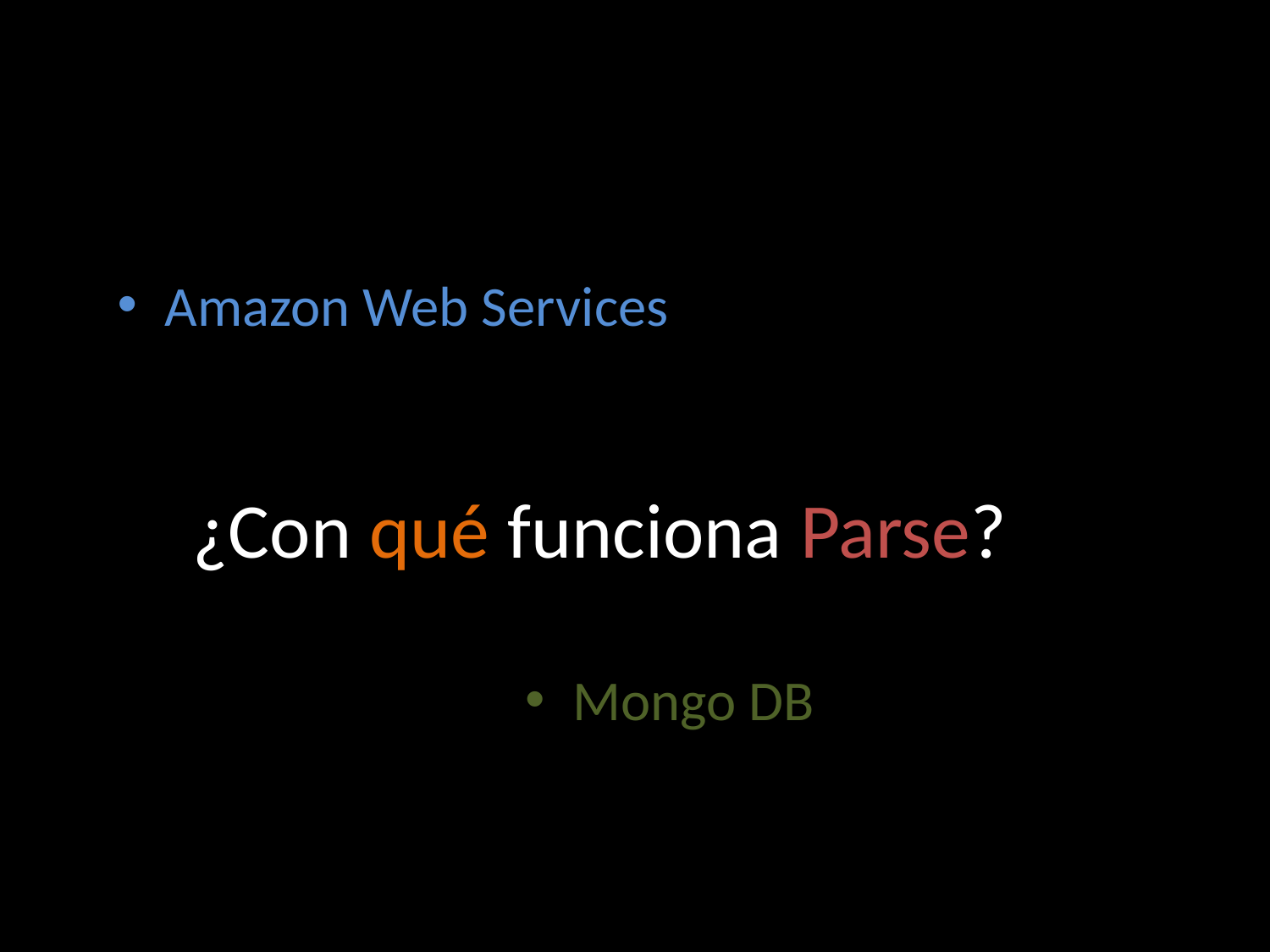

Amazon Web Services

Mongo DB
# ¿Con qué funciona Parse?